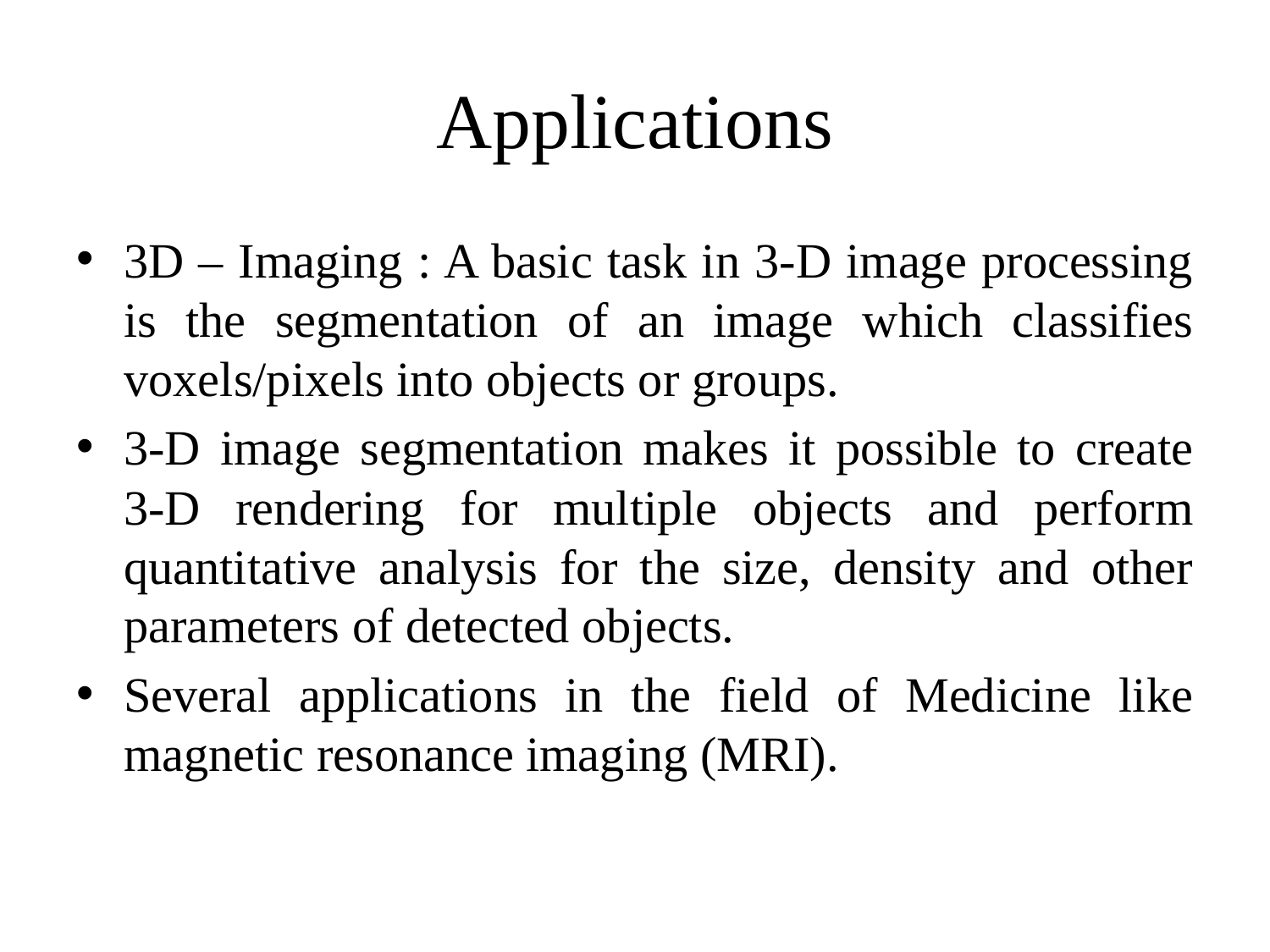

# Applications
3D – Imaging : A basic task in 3-D image processing is the segmentation of an image which classifies voxels/pixels into objects or groups.
3-D image segmentation makes it possible to create 3-D rendering for multiple objects and perform quantitative analysis for the size, density and other parameters of detected objects.
Several applications in the field of Medicine like magnetic resonance imaging (MRI).